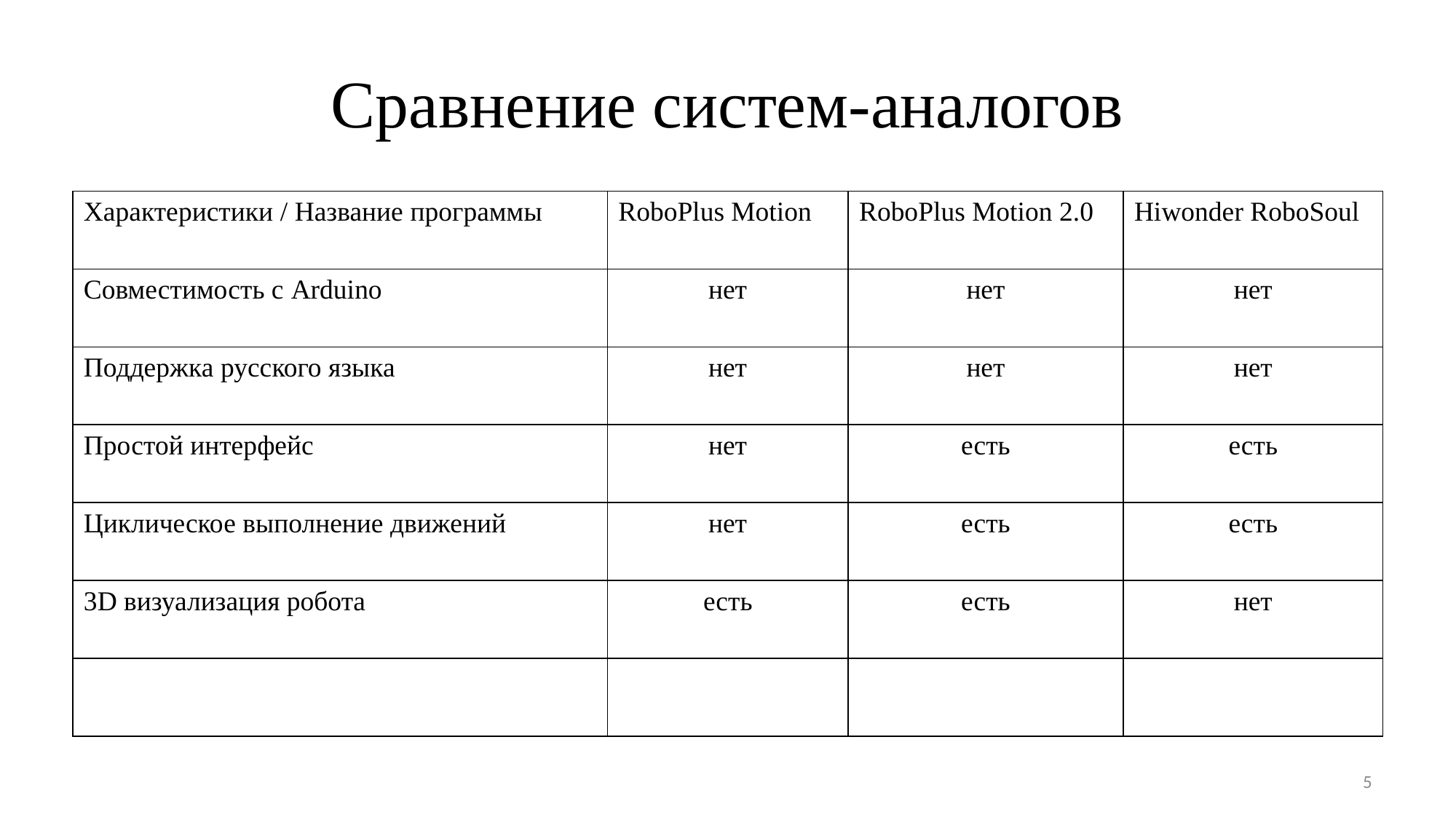

# Сравнение систем-аналогов
| Характеристики / Название программы | RoboPlus Motion | RoboPlus Motion 2.0 | Hiwonder RoboSoul |
| --- | --- | --- | --- |
| Совместимость с Arduino | нет | нет | нет |
| Поддержка русского языка | нет | нет | нет |
| Простой интерфейс | нет | есть | есть |
| Циклическое выполнение движений | нет | есть | есть |
| 3D визуализация робота | есть | есть | нет |
|  |  |  |  |
5